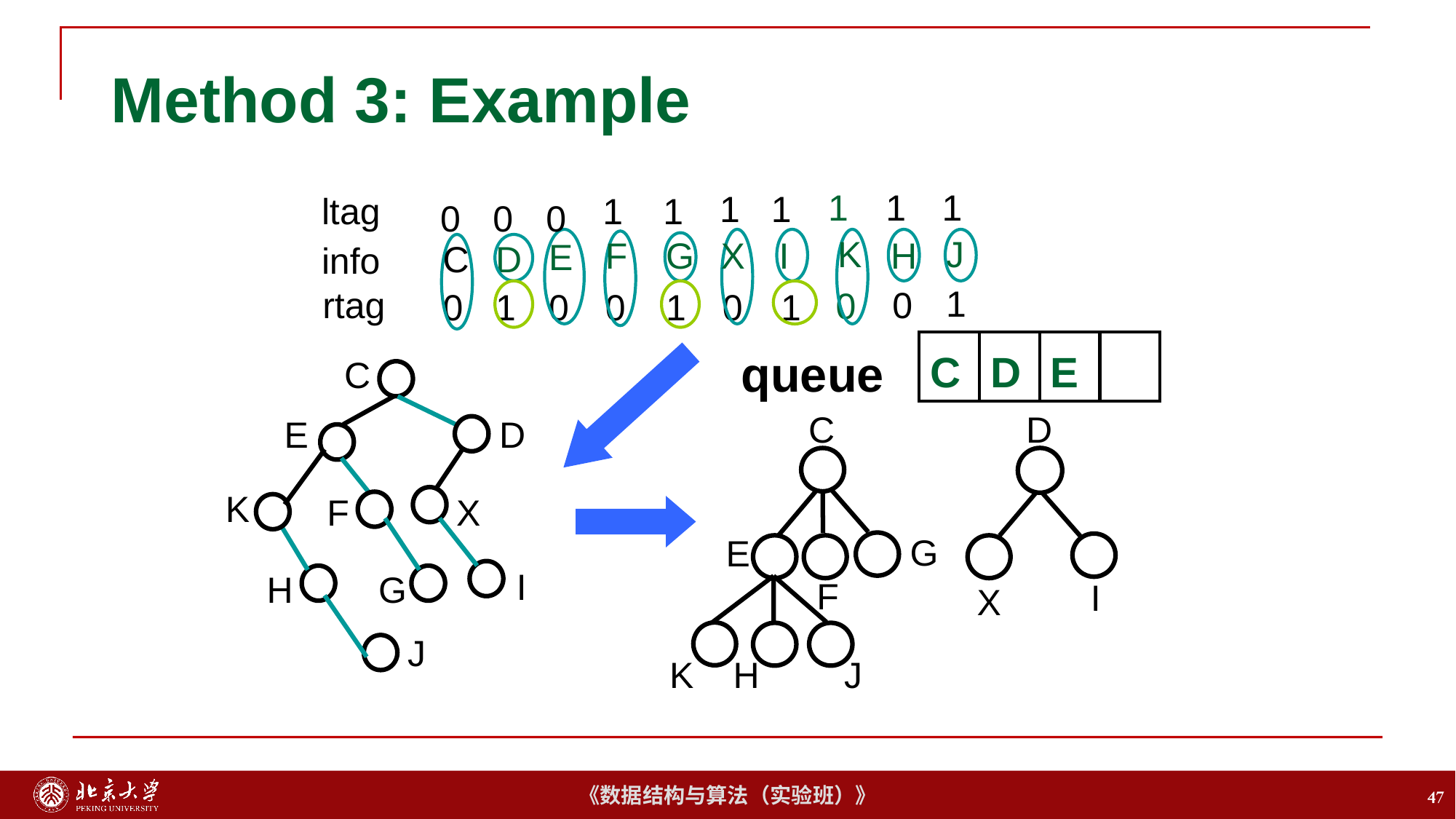

# Method 3: Example
1
1
1
1
1
ltag
1
1
0
0
0
K
J
X
H
G
I
F
E

C
D

info

1
rtag
0
0
0
1
0
0
1
0
1

C

queue
C
D
E

D

I
X
C

G

F
E

K
H
J
E

D

K

F

X

I

H

G

J

47